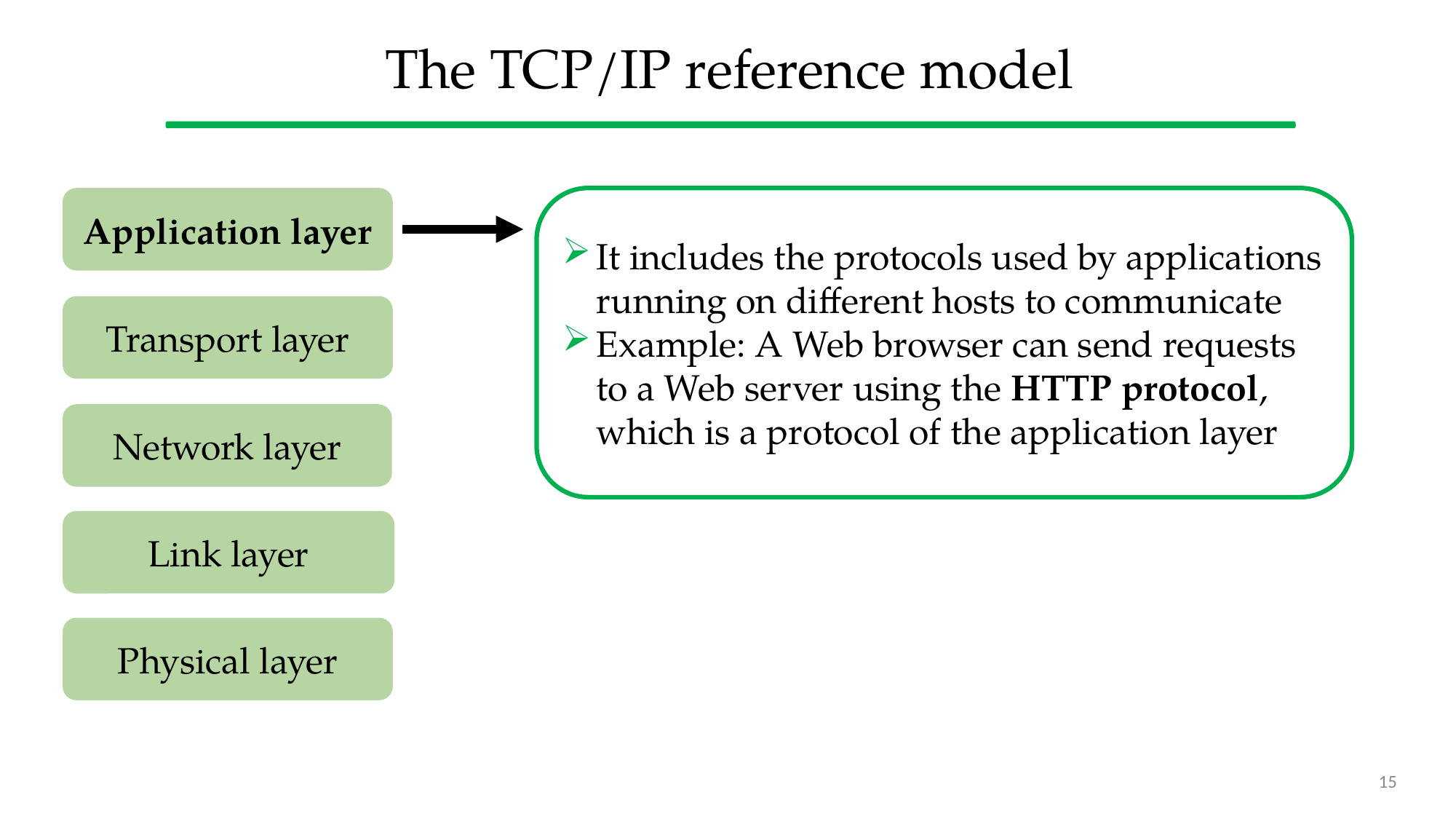

# The TCP/IP reference model
Application layer
It includes the protocols used by applications running on different hosts to communicate
Example: A Web browser can send requests to a Web server using the HTTP protocol, which is a protocol of the application layer
Transport layer
Network layer
Link layer
Physical layer
15